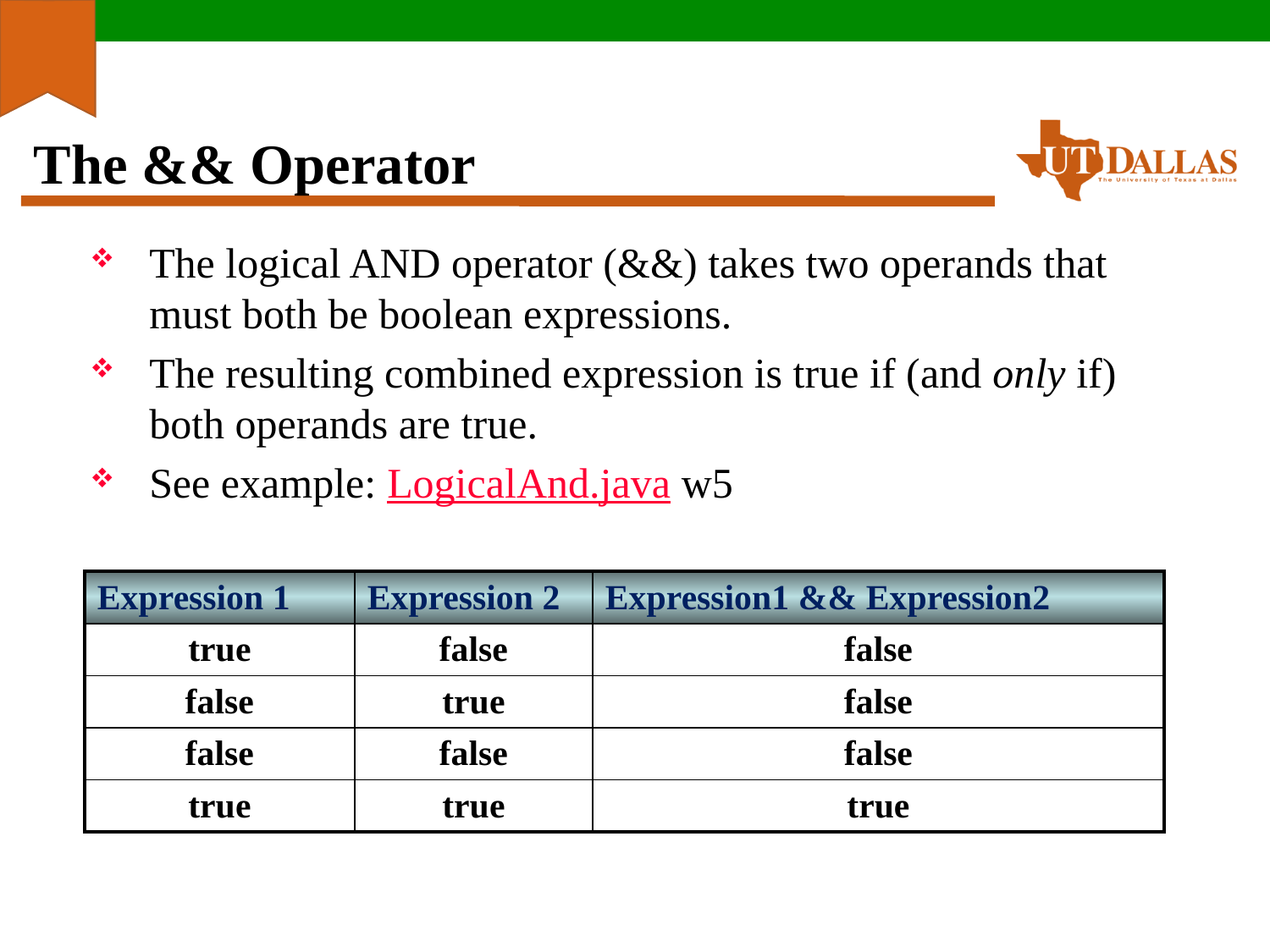

# The && Operator
The logical AND operator (&&) takes two operands that must both be boolean expressions.
The resulting combined expression is true if (and only if) both operands are true.
See example: LogicalAnd.java w5
| Expression 1 | Expression 2 | Expression1 && Expression2 |
| --- | --- | --- |
| true | false | false |
| false | true | false |
| false | false | false |
| true | true | true |